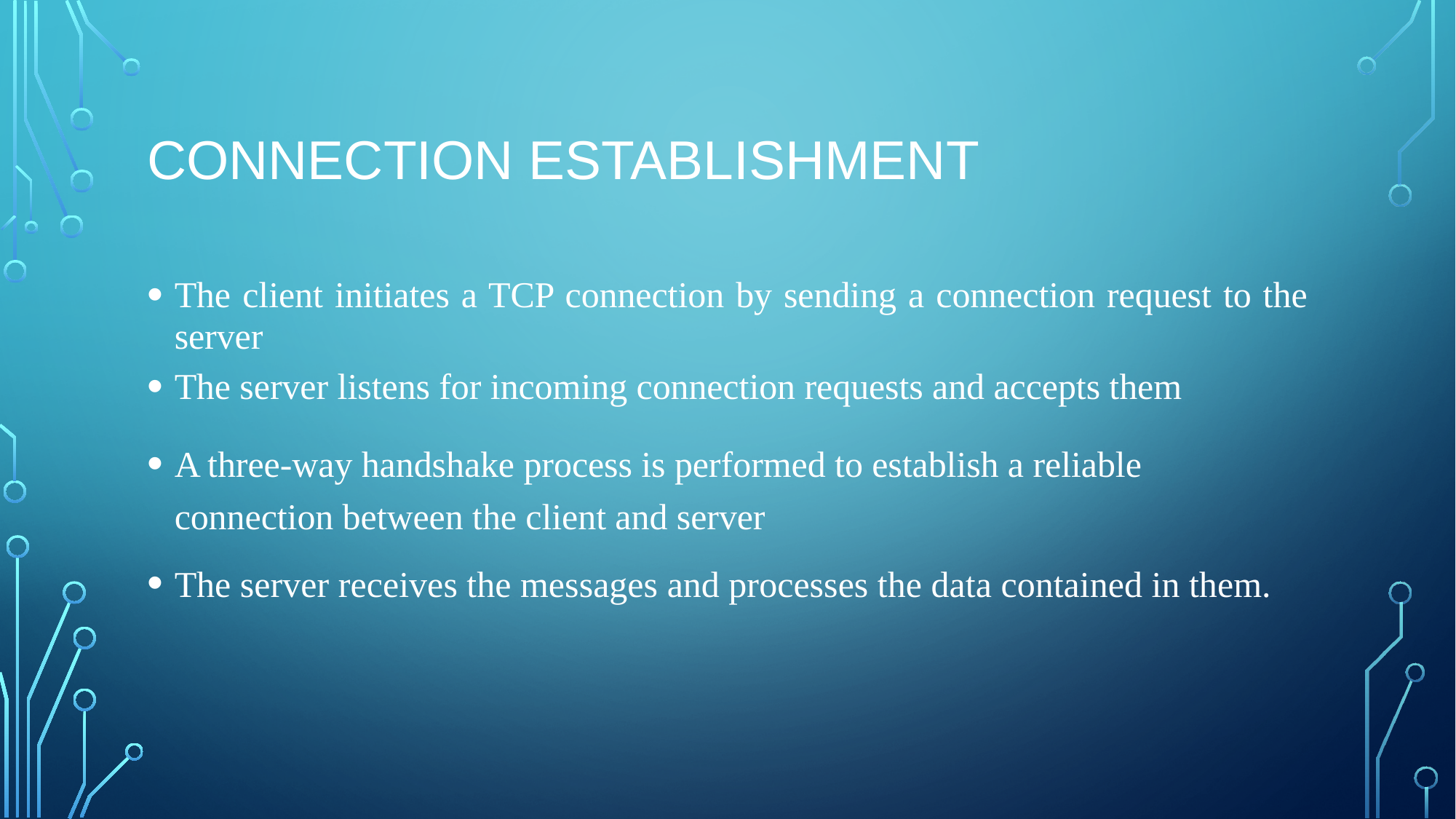

# CONNECTION ESTABLISHMENT
The client initiates a TCP connection by sending a connection request to the server
The server listens for incoming connection requests and accepts them
A three-way handshake process is performed to establish a reliable connection between the client and server
The server receives the messages and processes the data contained in them.